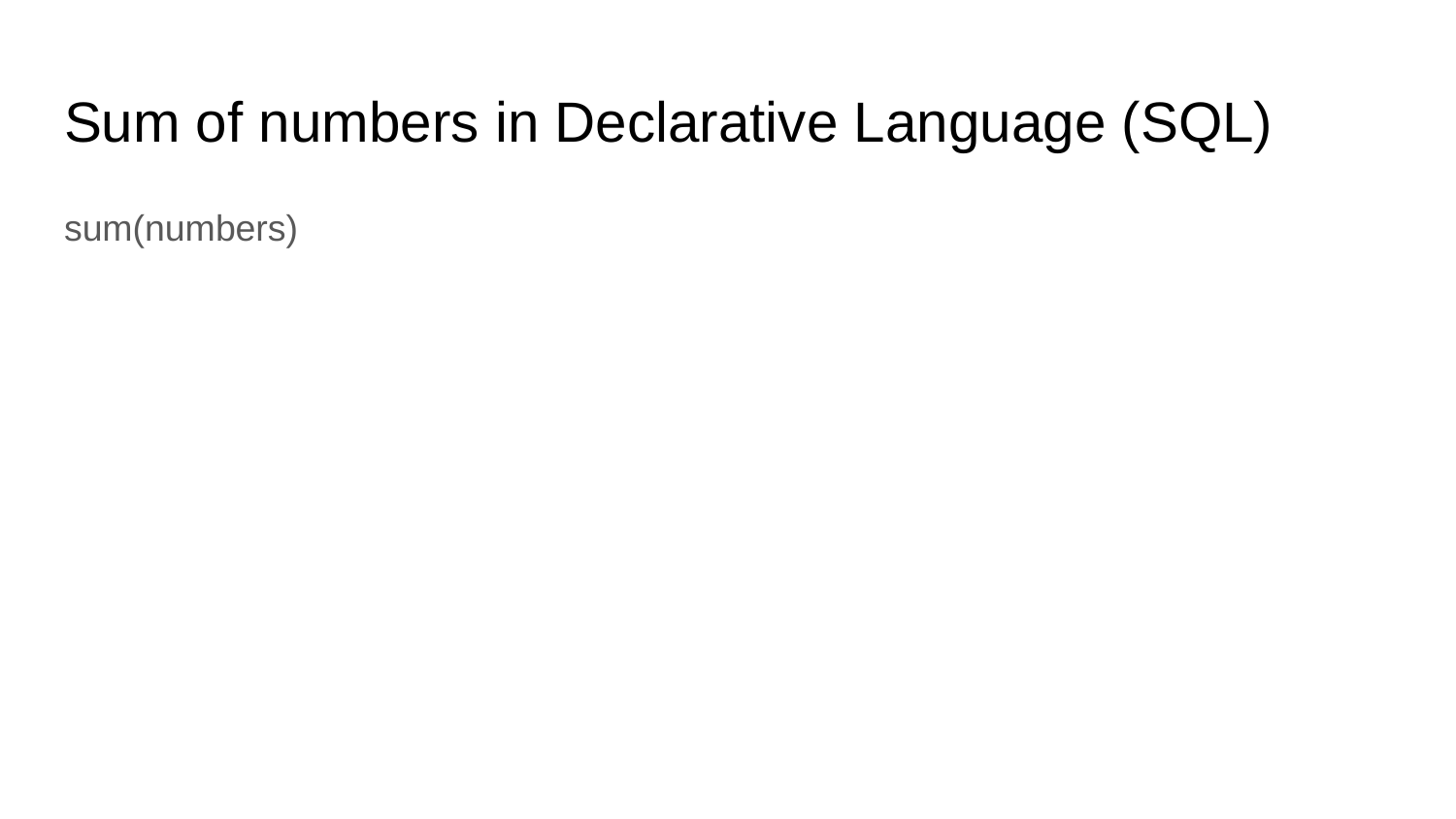

# Sum of numbers in Declarative Language (SQL)
sum(numbers)